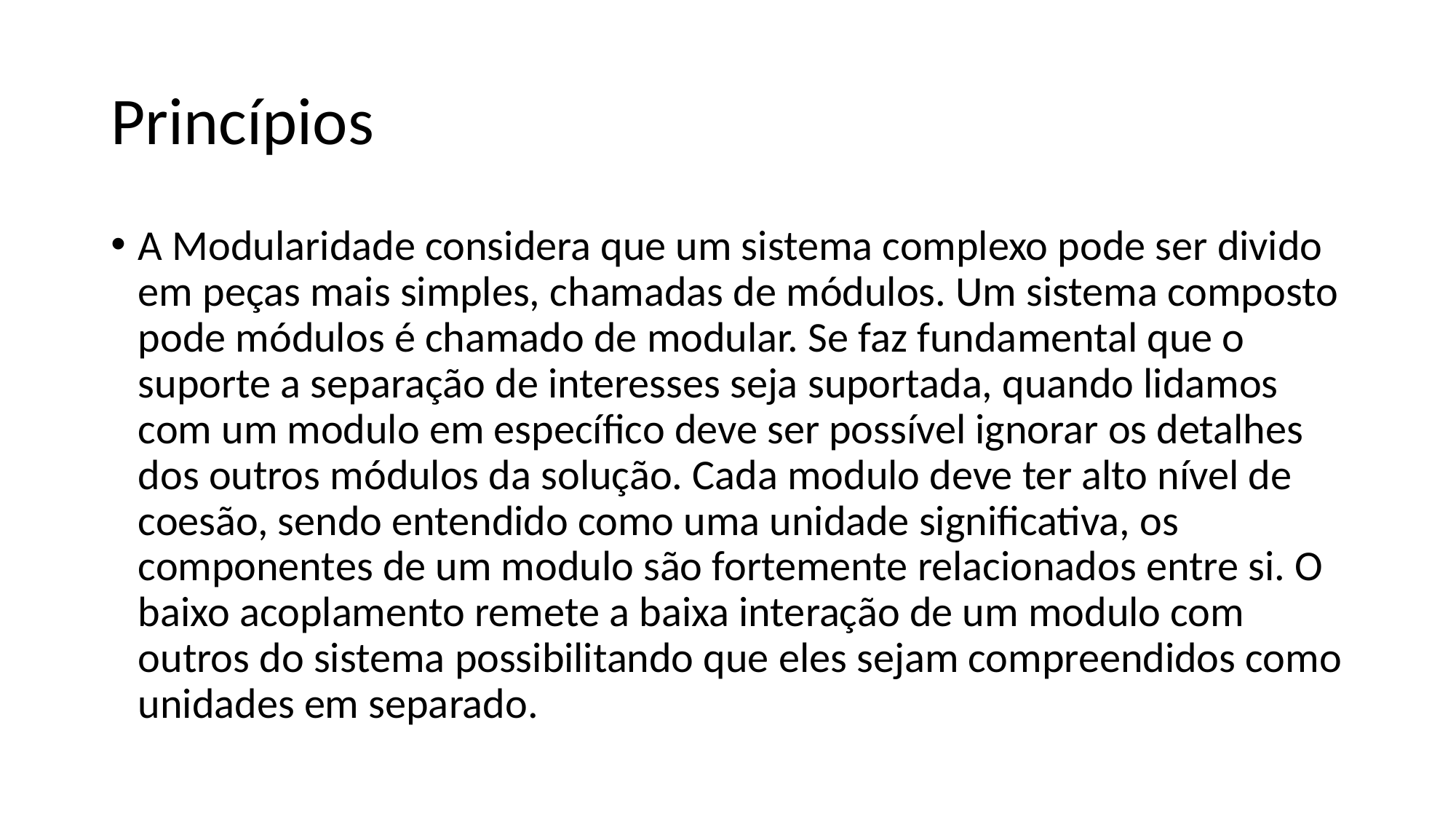

# Princípios
A Modularidade considera que um sistema complexo pode ser divido em peças mais simples, chamadas de módulos. Um sistema composto pode módulos é chamado de modular. Se faz fundamental que o suporte a separação de interesses seja suportada, quando lidamos com um modulo em específico deve ser possível ignorar os detalhes dos outros módulos da solução. Cada modulo deve ter alto nível de coesão, sendo entendido como uma unidade significativa, os componentes de um modulo são fortemente relacionados entre si. O baixo acoplamento remete a baixa interação de um modulo com outros do sistema possibilitando que eles sejam compreendidos como unidades em separado.